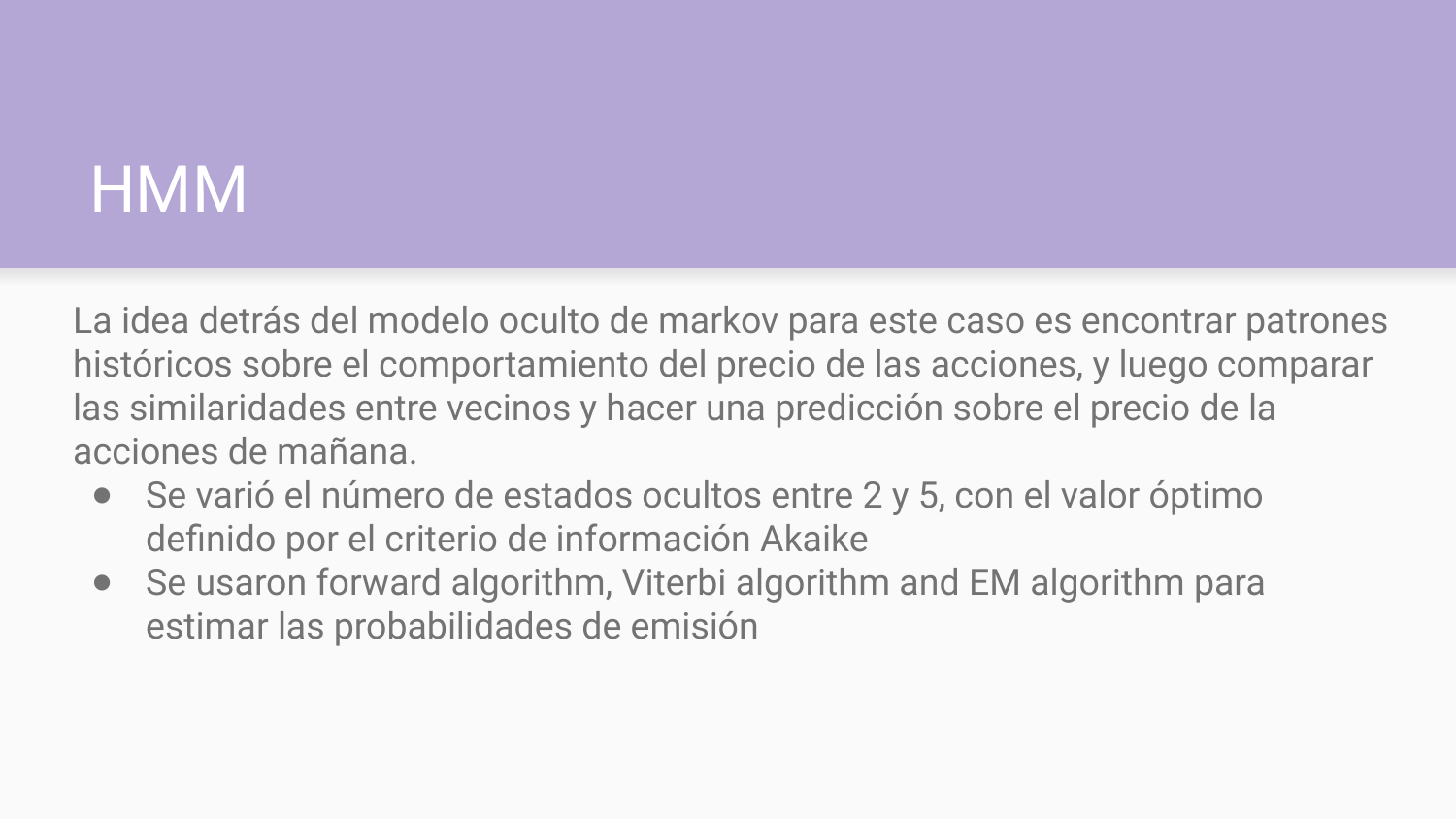

# HMM
La idea detrás del modelo oculto de markov para este caso es encontrar patrones históricos sobre el comportamiento del precio de las acciones, y luego comparar las similaridades entre vecinos y hacer una predicción sobre el precio de la acciones de mañana.
Se varió el número de estados ocultos entre 2 y 5, con el valor óptimo definido por el criterio de información Akaike
Se usaron forward algorithm, Viterbi algorithm and EM algorithm para estimar las probabilidades de emisión